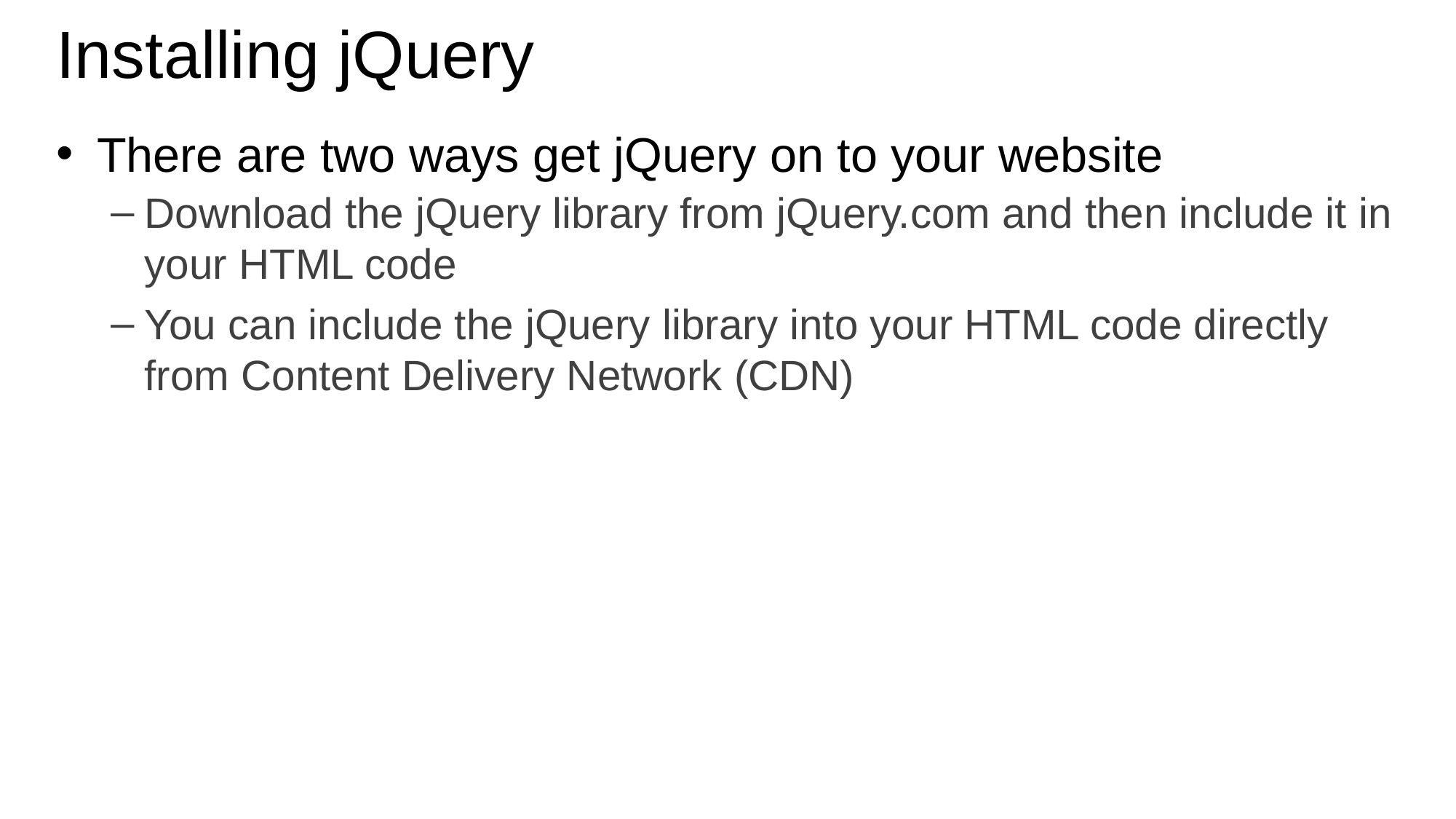

# Installing jQuery
There are two ways get jQuery on to your website
Download the jQuery library from jQuery.com and then include it in your HTML code
You can include the jQuery library into your HTML code directly from Content Delivery Network (CDN)